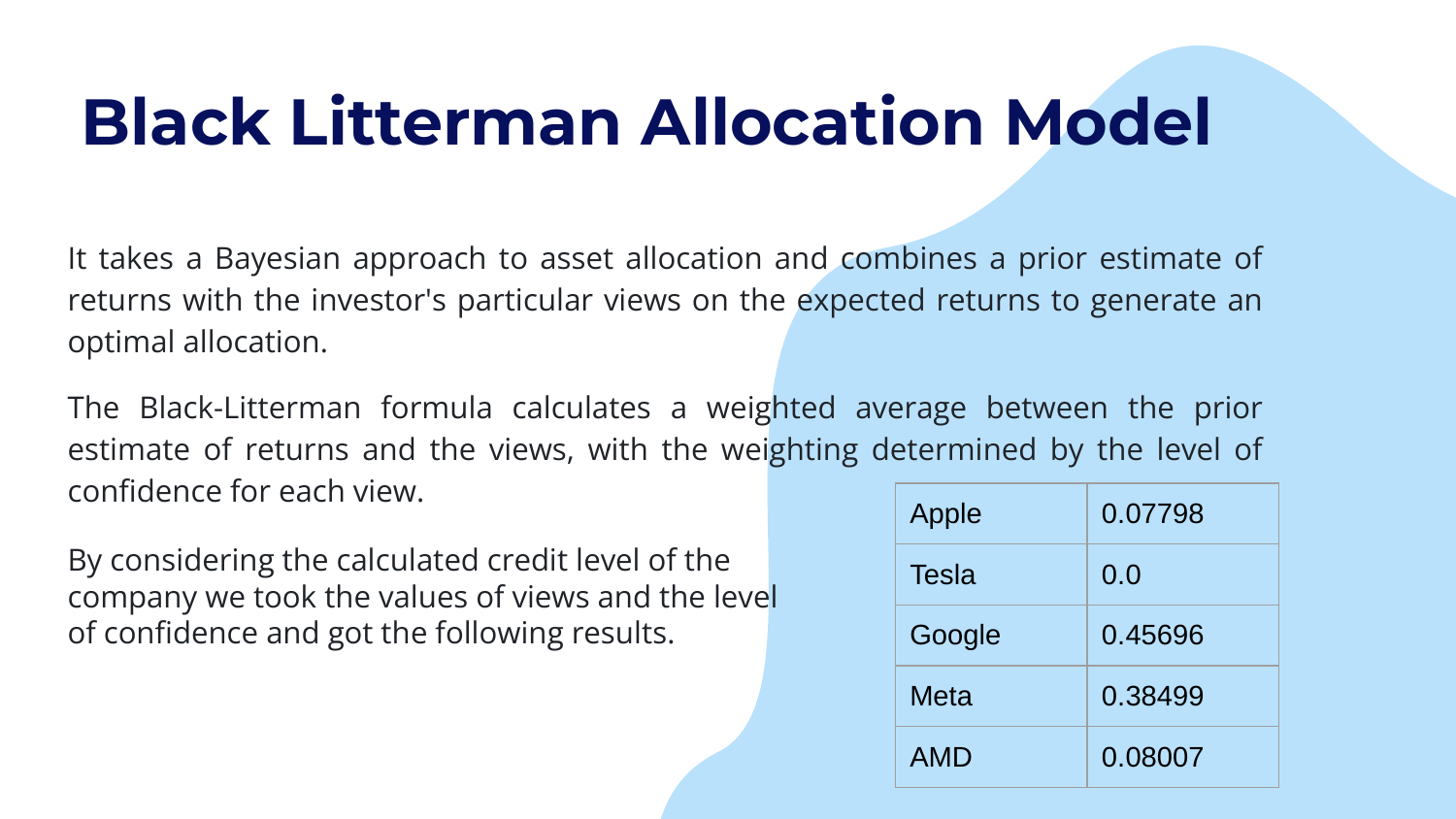

# Black Litterman Allocation Model
It takes a Bayesian approach to asset allocation and combines a prior estimate of returns with the investor's particular views on the expected returns to generate an optimal allocation.
The Black-Litterman formula calculates a weighted average between the prior estimate of returns and the views, with the weighting determined by the level of confidence for each view.

| Apple | 0.07798 |
| --- | --- |
| Tesla | 0.0 |
| Google | 0.45696 |
| Meta | 0.38499 |
| AMD | 0.08007 |
By considering the calculated credit level of the company we took the values of views and the level of confidence and got the following results.